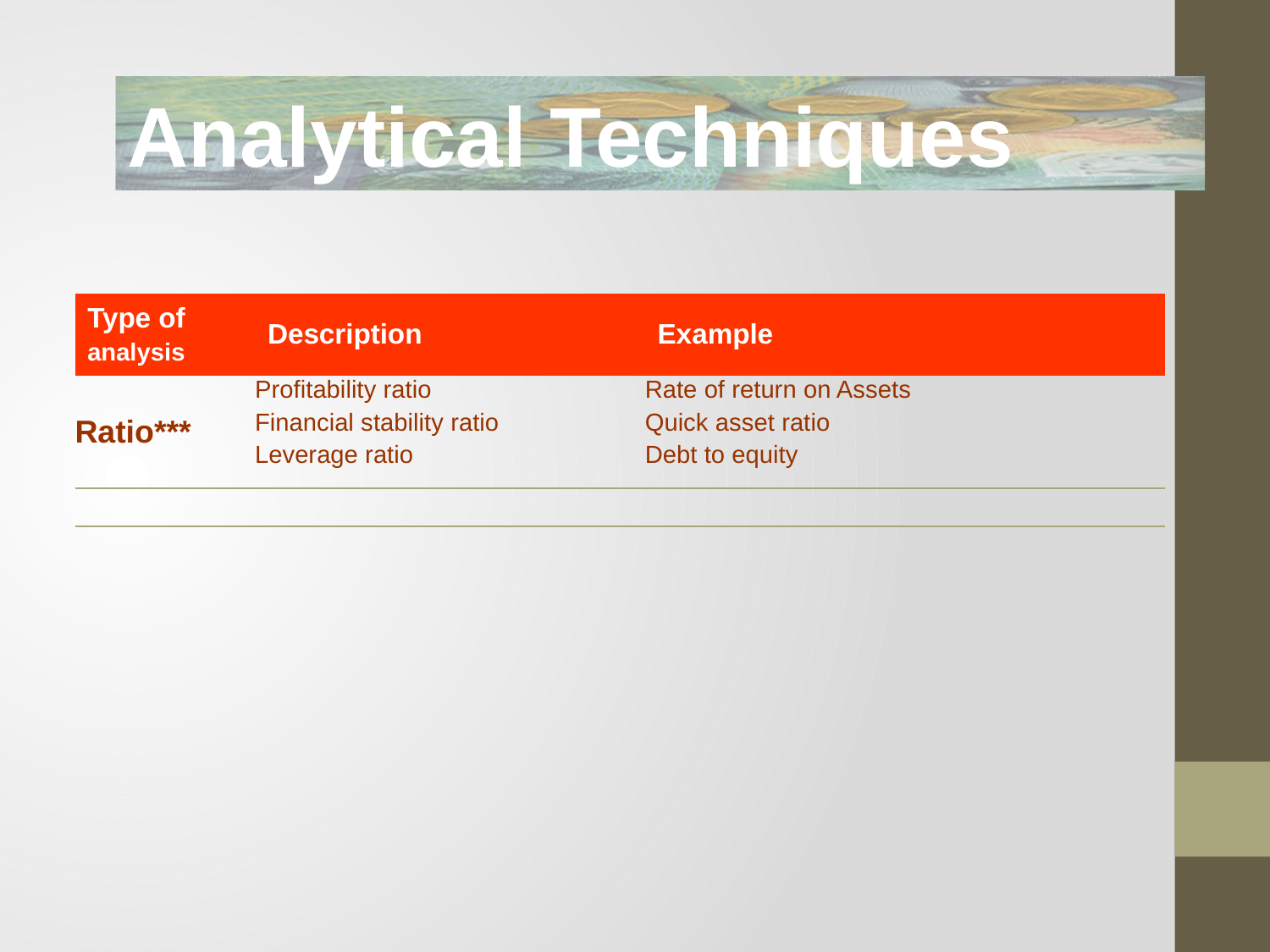

Analytical Techniques
.

| Type of analysis | Description | Example |
| --- | --- | --- |
| Ratio\*\*\* | Profitability ratio Financial stability ratio Leverage ratio | Rate of return on Assets Quick asset ratio Debt to equity |
|  |  |  |